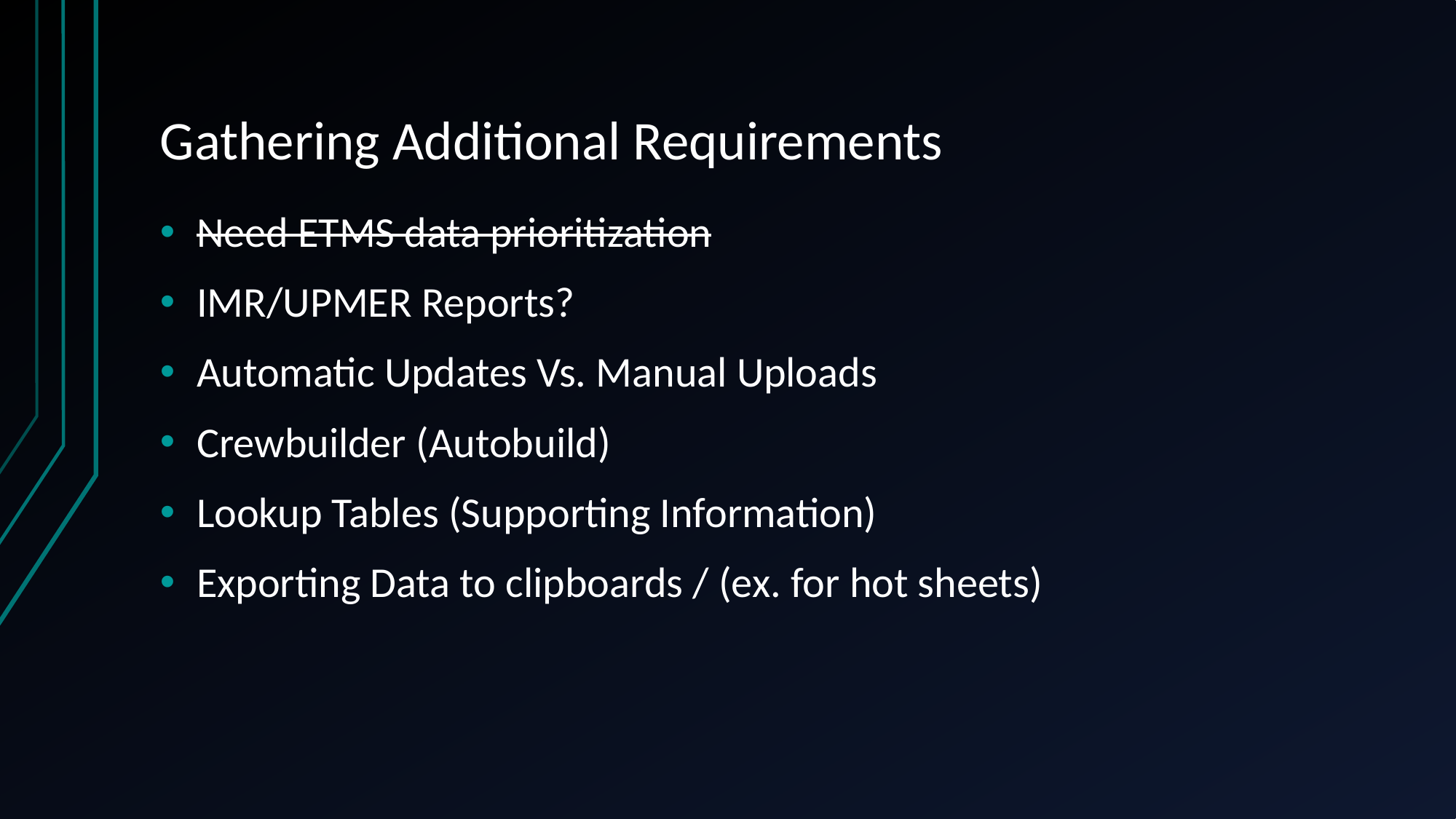

Gathering Additional Requirements
Need ETMS data prioritization
IMR/UPMER Reports?
Automatic Updates Vs. Manual Uploads
Crewbuilder (Autobuild)
Lookup Tables (Supporting Information)
Exporting Data to clipboards / (ex. for hot sheets)